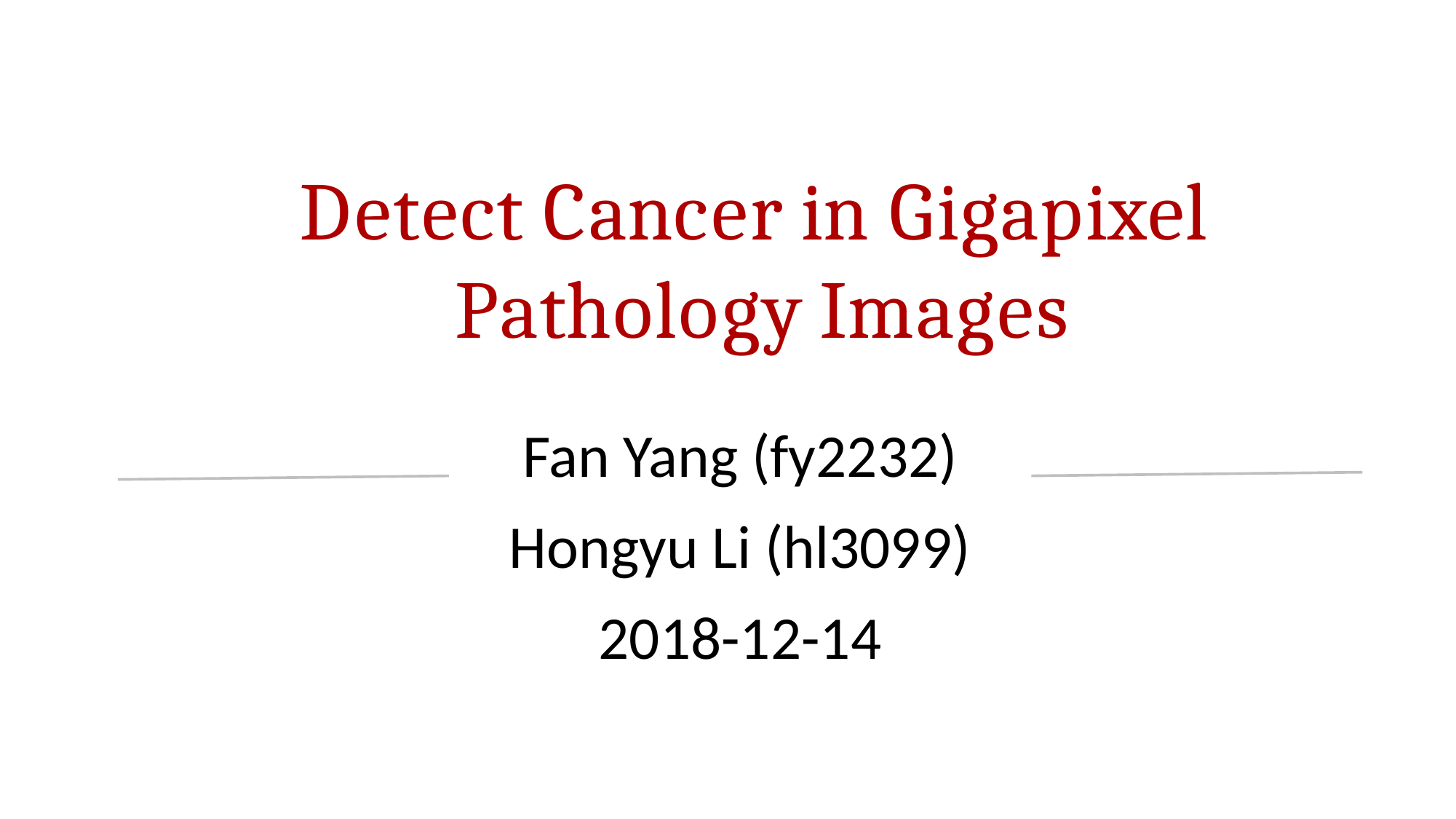

Detect Cancer in Gigapixel
Pathology Images
Fan Yang (fy2232)
Hongyu Li (hl3099)
2018-12-14